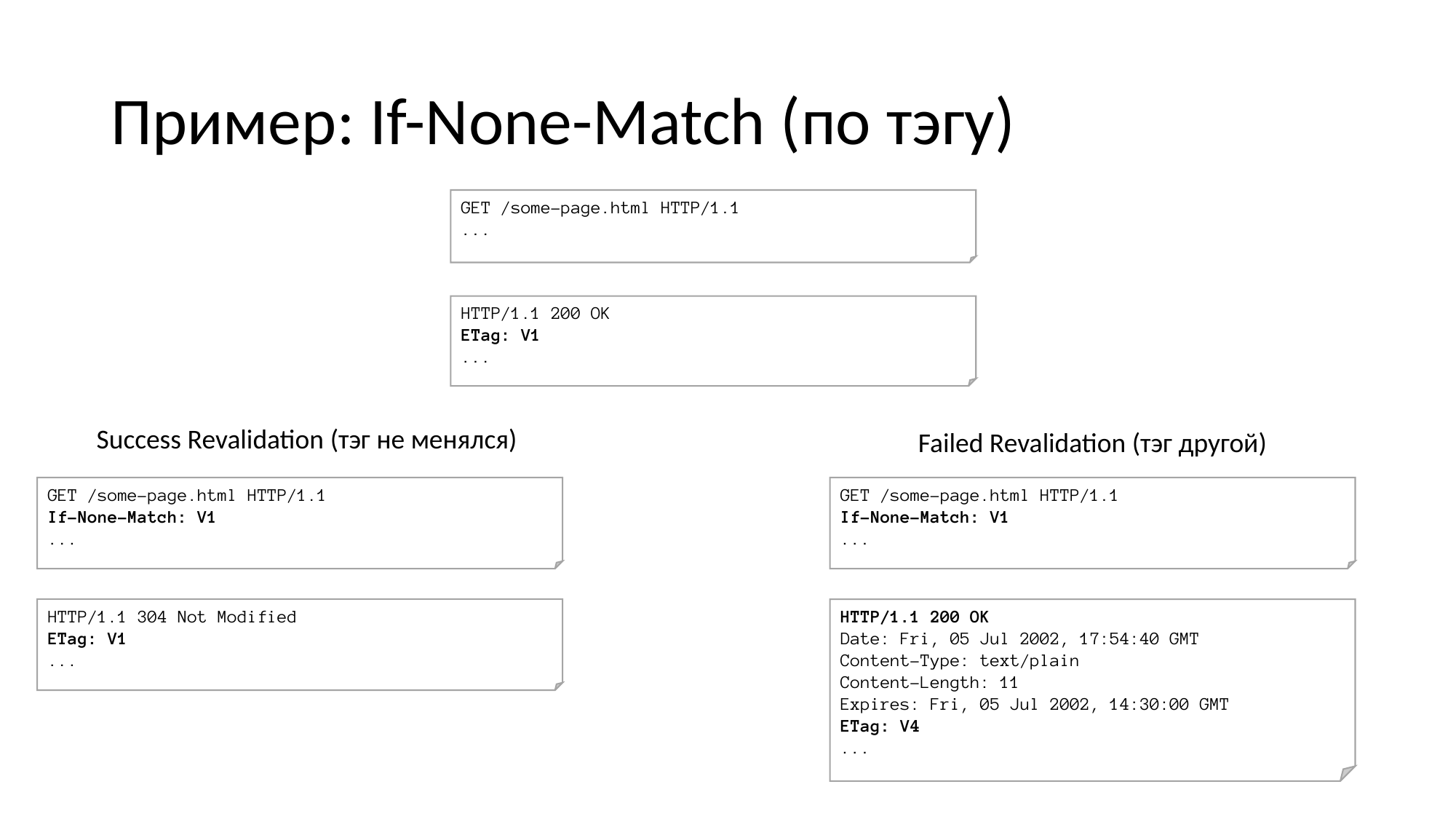

# Пример: If-None-Match (по тэгу)
GET /some-page.html HTTP/1.1
...
HTTP/1.1 200 OK
ETag: V1
...
Success Revalidation (тэг не менялся)
Failed Revalidation (тэг другой)
GET /some-page.html HTTP/1.1
If-None-Match: V1
...

GET /some-page.html HTTP/1.1
If-None-Match: V1
...

HTTP/1.1 304 Not Modified
ETag: V1
...

HTTP/1.1 200 OK
Date: Fri, 05 Jul 2002, 17:54:40 GMT
Content-Type: text/plain
Content-Length: 11
Expires: Fri, 05 Jul 2002, 14:30:00 GMT
ETag: V4
...